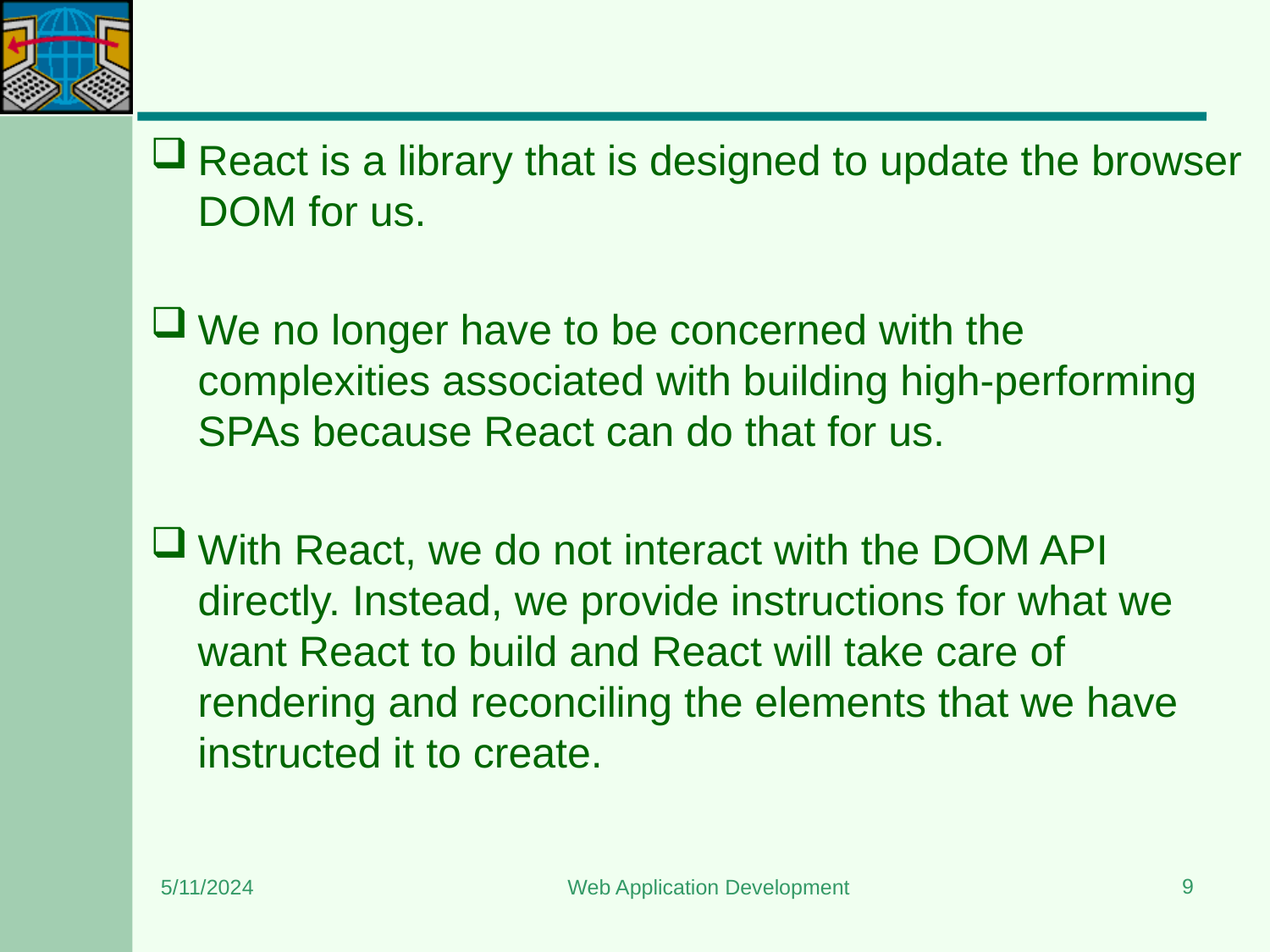

#
React is a library that is designed to update the browser DOM for us.

We no longer have to be concerned with the complexities associated with building high-performing SPAs because React can do that for us.

With React, we do not interact with the DOM API directly. Instead, we provide instructions for what we want React to build and React will take care of rendering and reconciling the elements that we have instructed it to create.
9
5/11/2024
Web Application Development